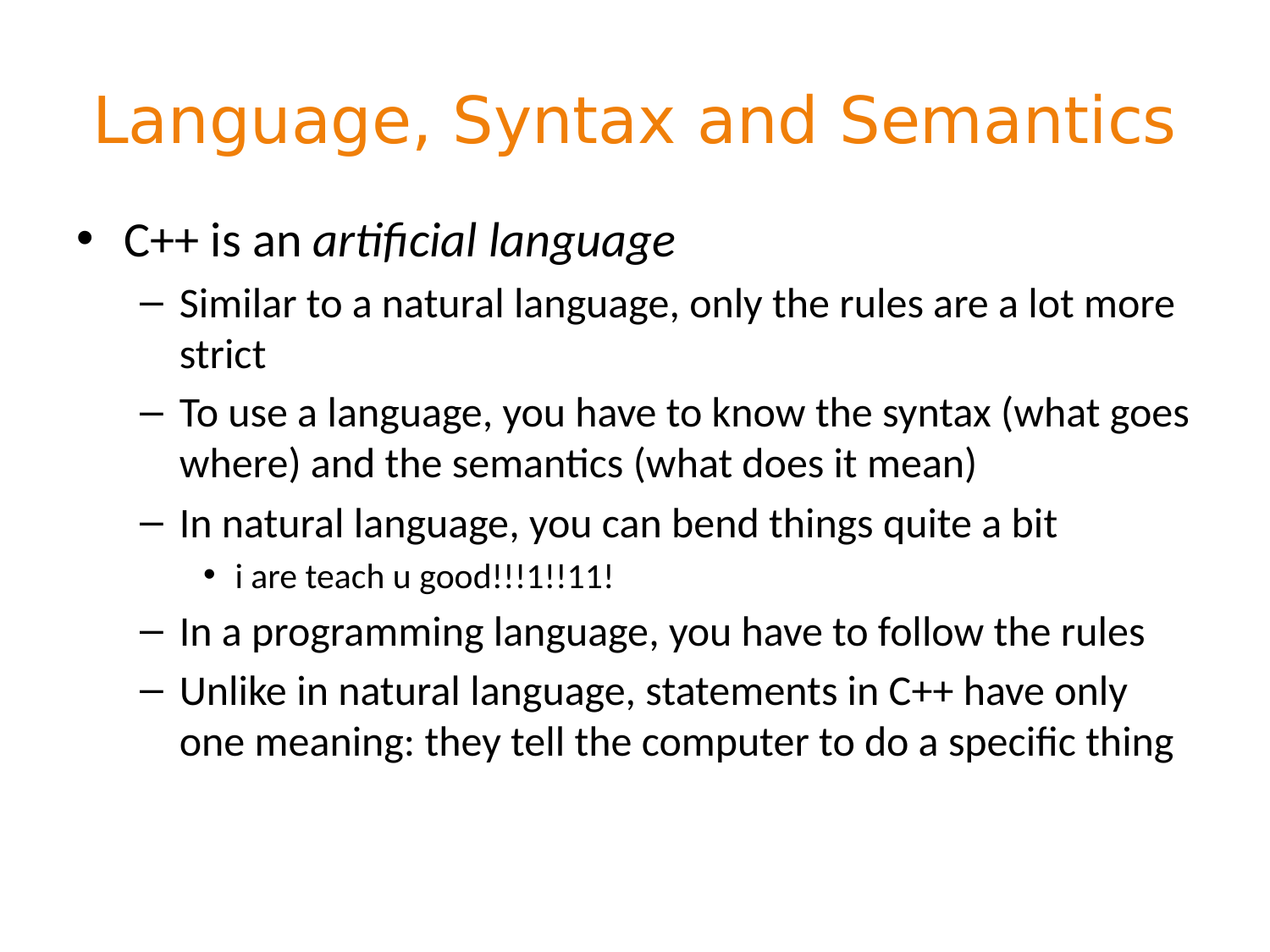

# Language, Syntax and Semantics
C++ is an artificial language
Similar to a natural language, only the rules are a lot more strict
To use a language, you have to know the syntax (what goes where) and the semantics (what does it mean)
In natural language, you can bend things quite a bit
i are teach u good!!!1!!11!
In a programming language, you have to follow the rules
Unlike in natural language, statements in C++ have only one meaning: they tell the computer to do a specific thing